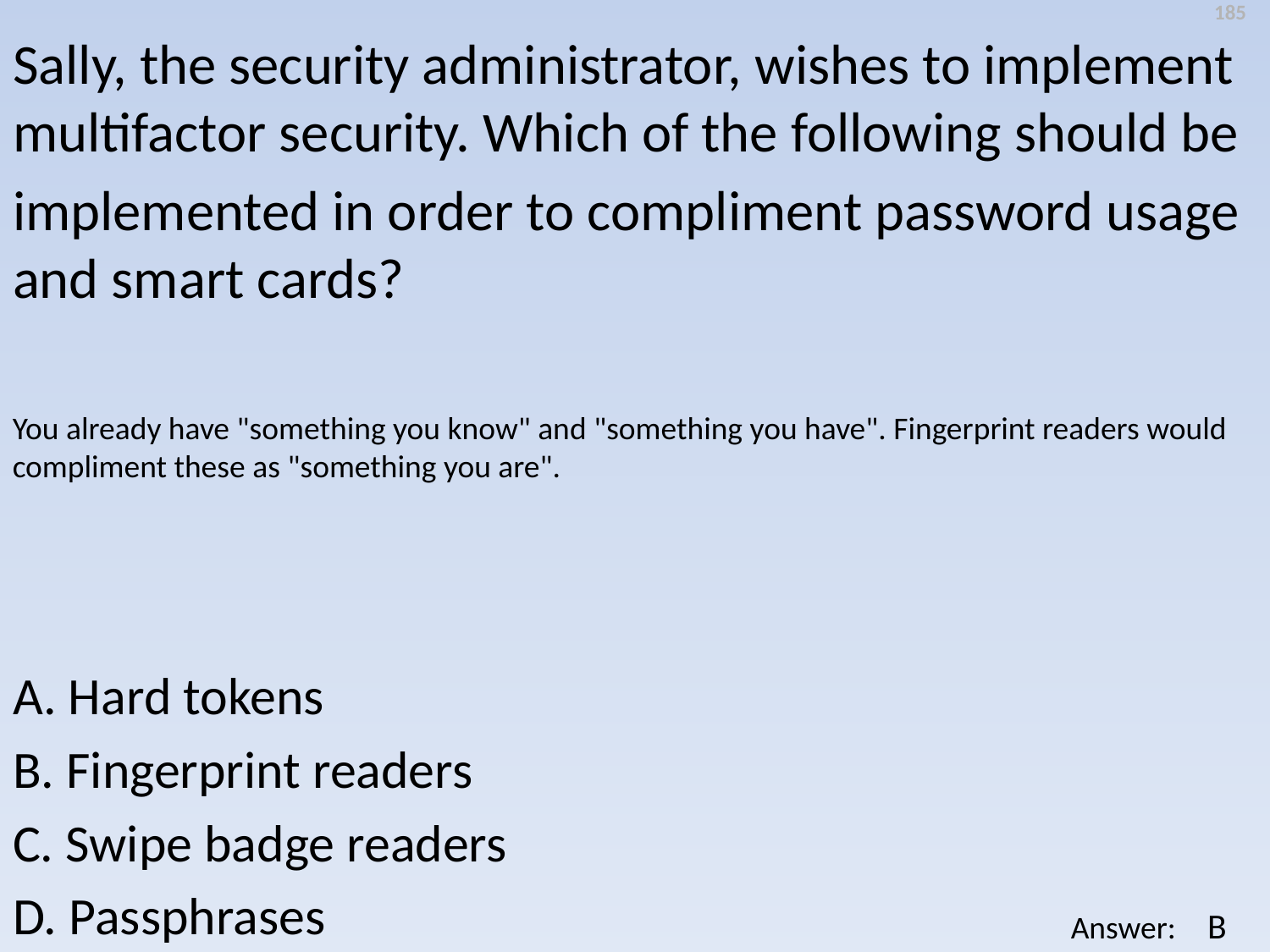

185
Sally, the security administrator, wishes to implement multifactor security. Which of the following should be
implemented in order to compliment password usage and smart cards?
You already have "something you know" and "something you have". Fingerprint readers would compliment these as "something you are".
A. Hard tokens
B. Fingerprint readers
C. Swipe badge readers
D. Passphrases
B